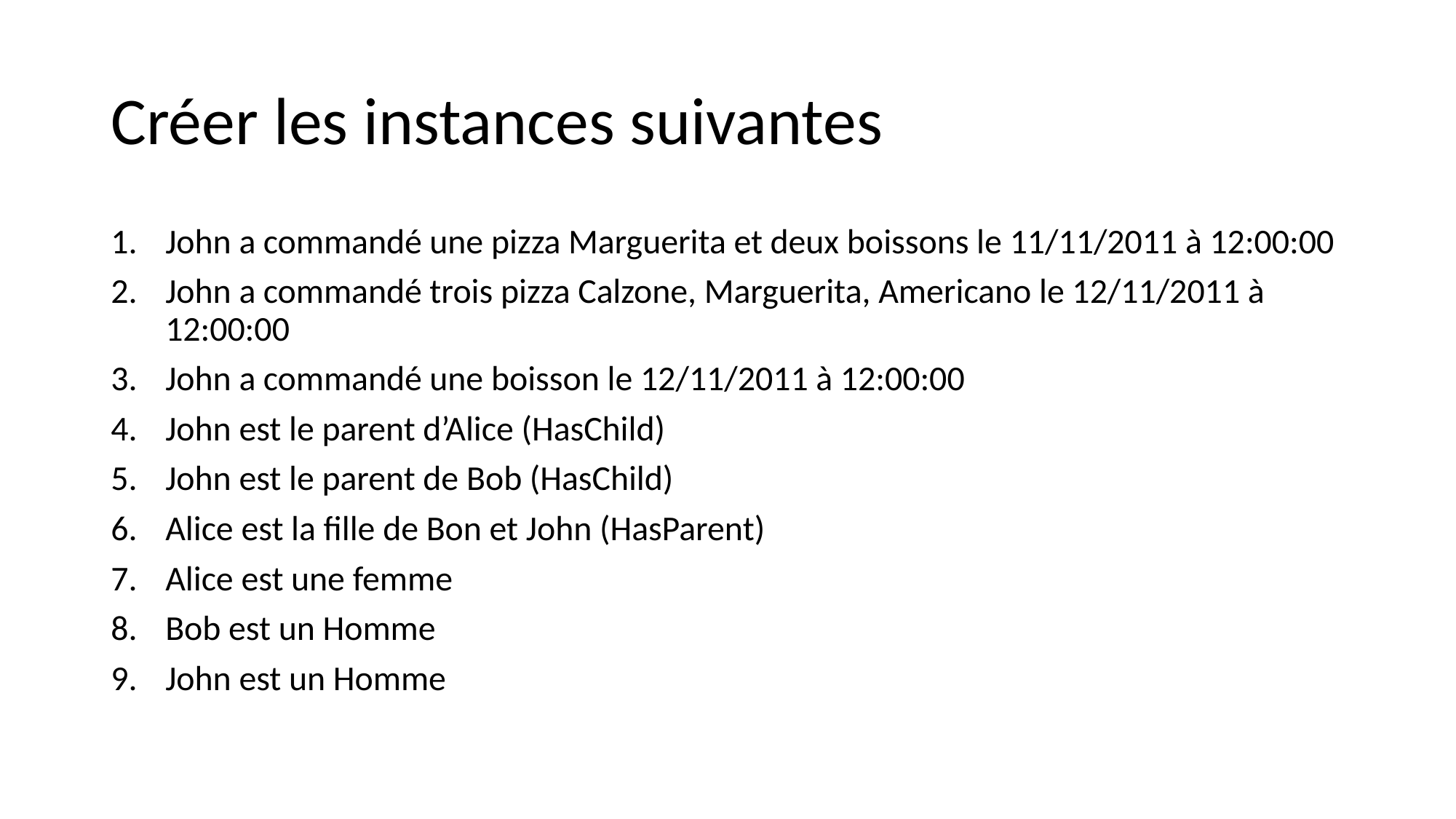

# Créer les instances suivantes
John a commandé une pizza Marguerita et deux boissons le 11/11/2011 à 12:00:00
John a commandé trois pizza Calzone, Marguerita, Americano le 12/11/2011 à 12:00:00
John a commandé une boisson le 12/11/2011 à 12:00:00
John est le parent d’Alice (HasChild)
John est le parent de Bob (HasChild)
Alice est la fille de Bon et John (HasParent)
Alice est une femme
Bob est un Homme
John est un Homme